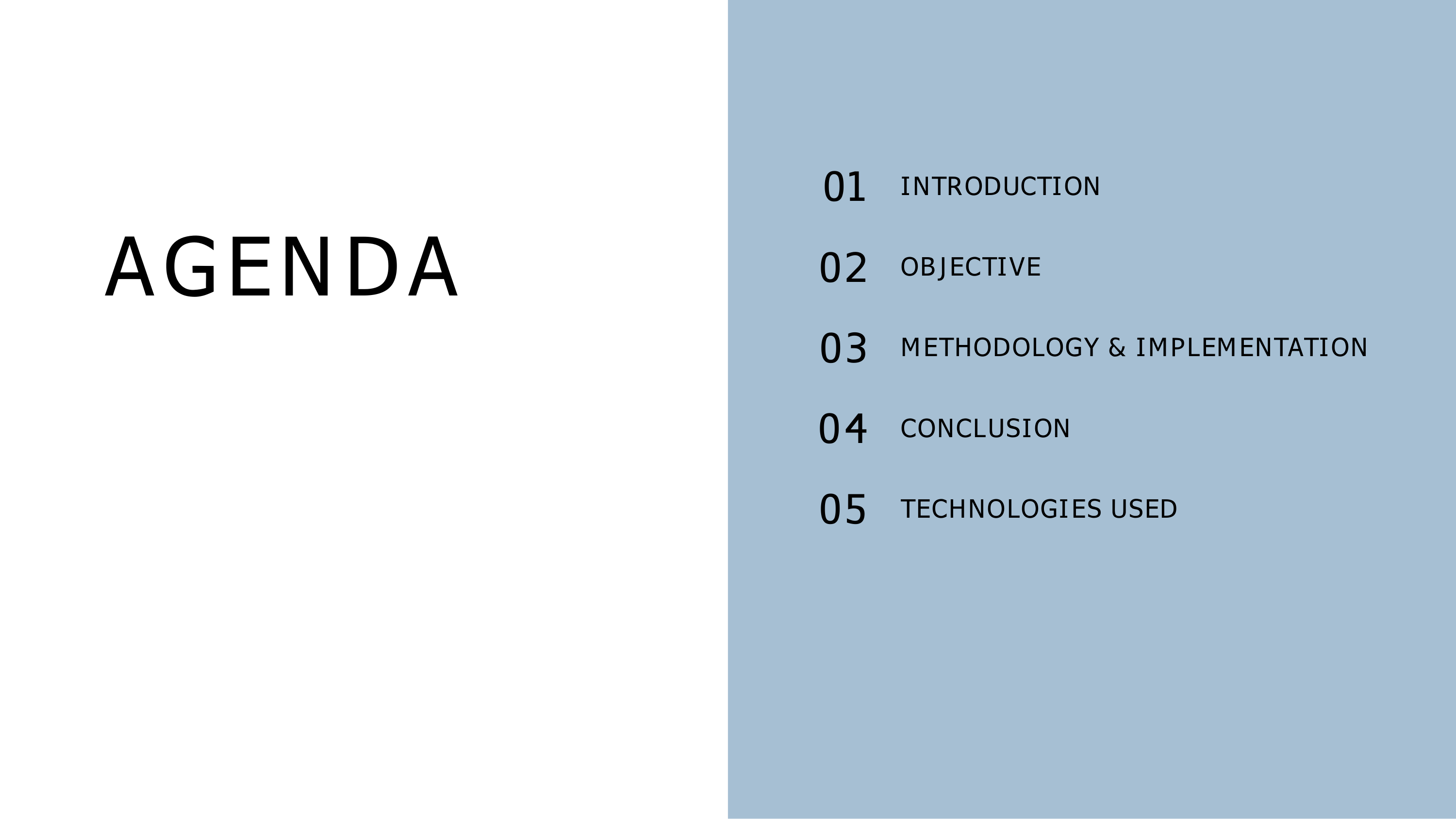

01
02
03
04
05
INTRODUCTION
# AGENDA
OBJECTIVE
METHODOLOGY & IMPLEMENTATION
CONCLUSION TECHNOLOGIES USED